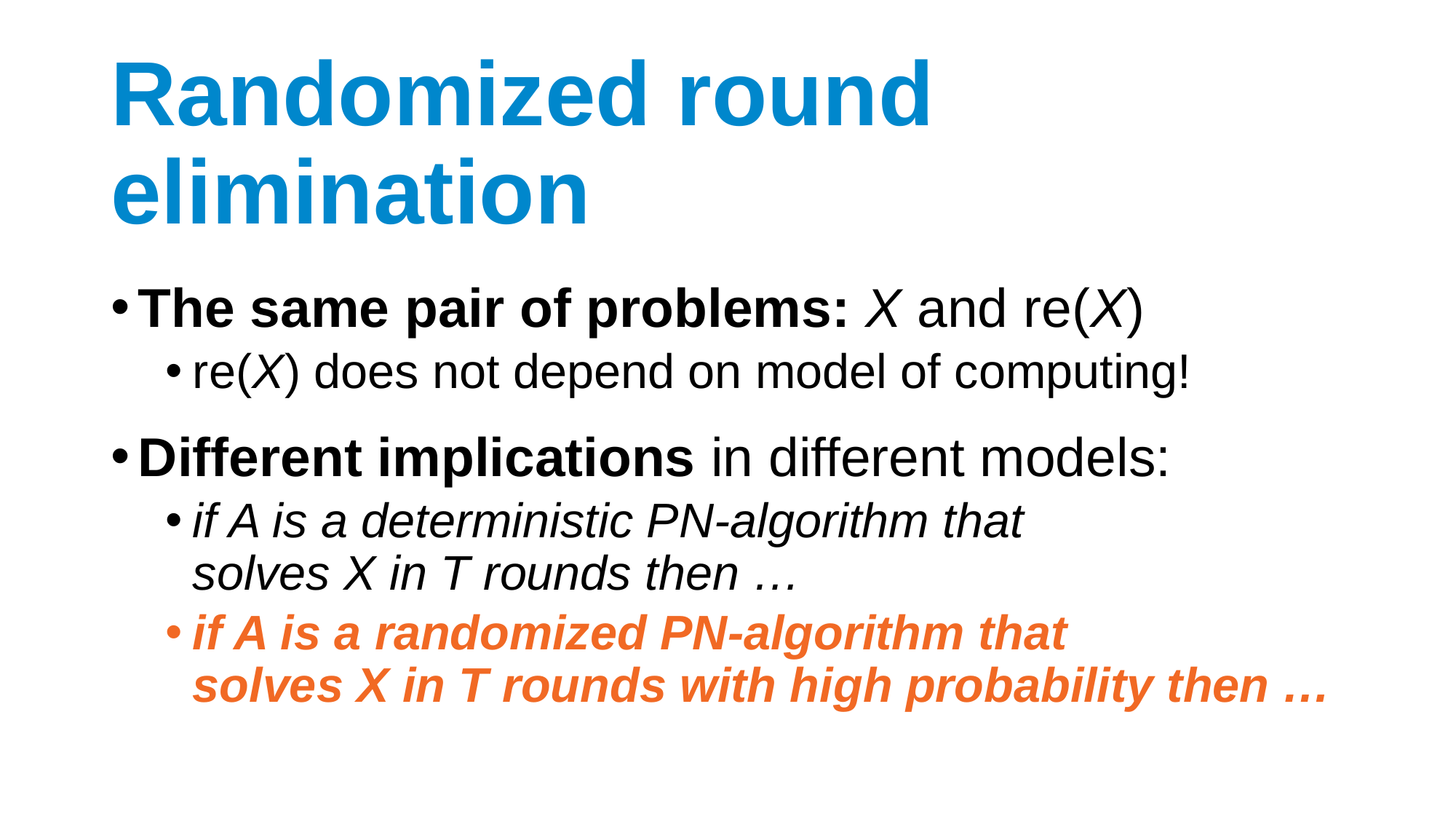

# Randomized round elimination
The same pair of problems: X and re(X)
re(X) does not depend on model of computing!
Different implications in different models:
if A is a deterministic PN-algorithm that
solves X in T rounds then …
if A is a randomized PN-algorithm that
solves X in T rounds with high probability then …